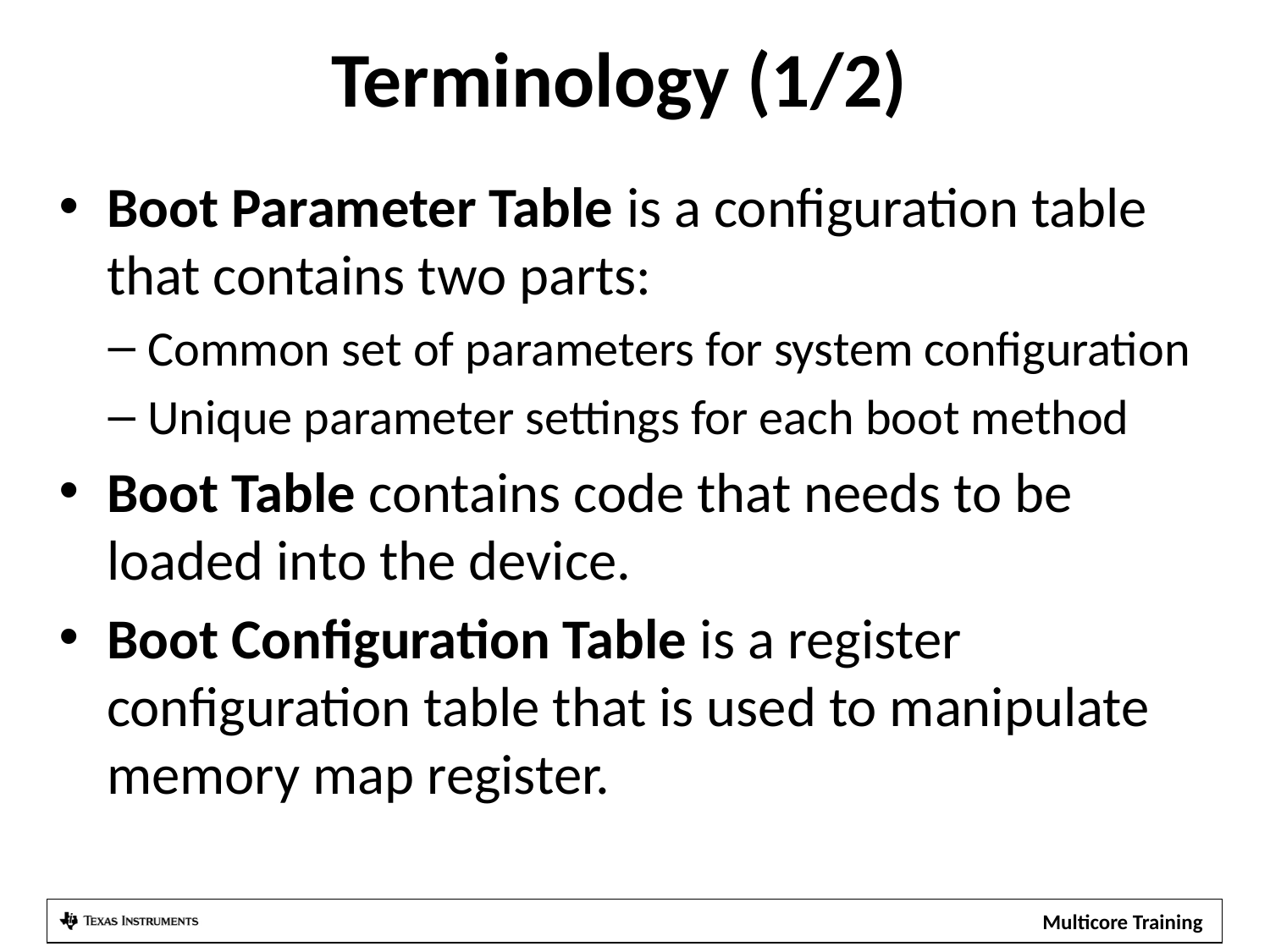

# Terminology (1/2)
Boot Parameter Table is a configuration table that contains two parts:
Common set of parameters for system configuration
Unique parameter settings for each boot method
Boot Table contains code that needs to be loaded into the device.
Boot Configuration Table is a register configuration table that is used to manipulate memory map register.